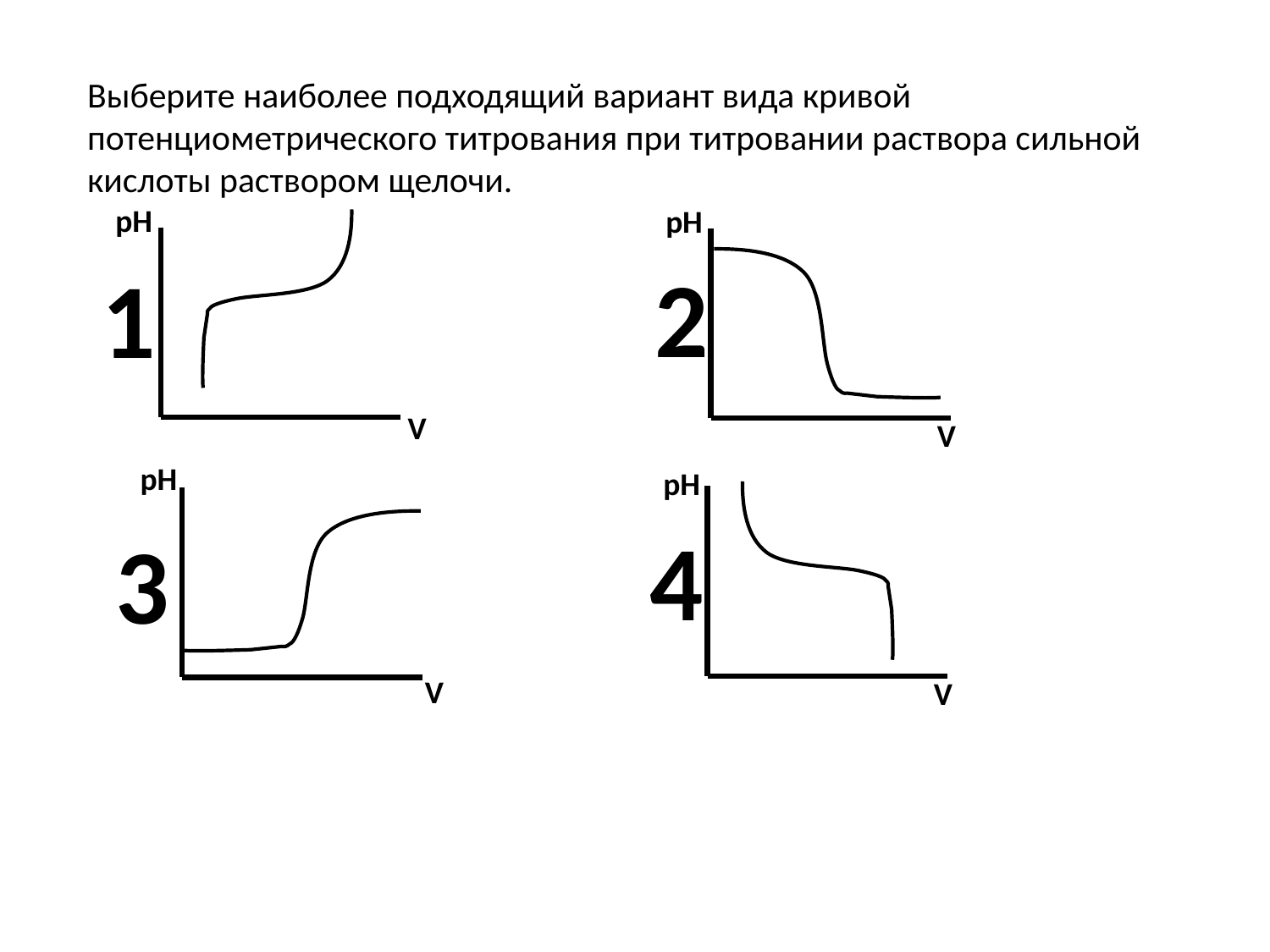

Выберите наиболее подходящий вариант вида кривой потенциометрического титрования при титровании раствора сильной кислоты раствором щелочи.
рН
рН

2
1

V
V
рН
рН

4

3
V
V